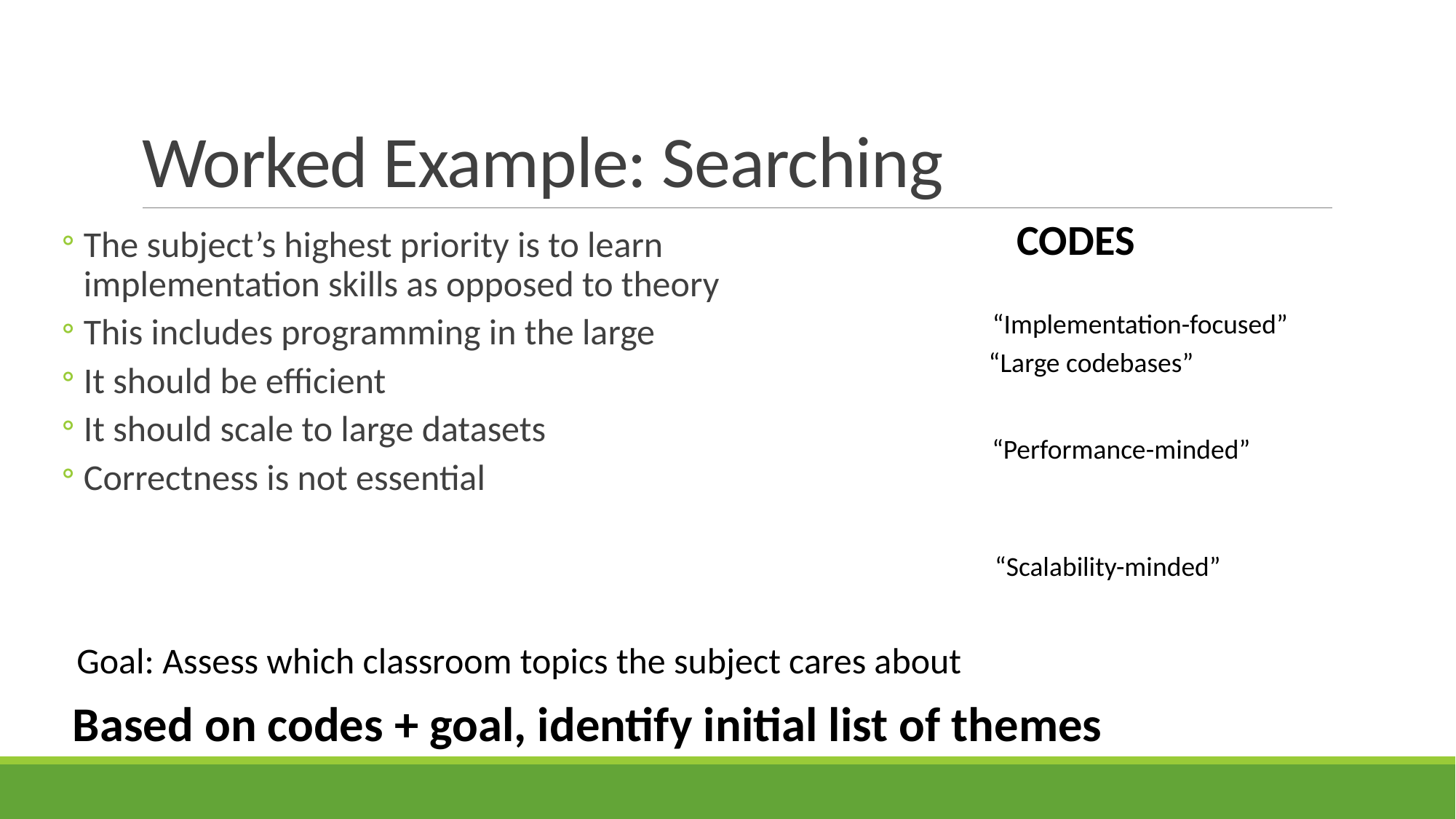

# Worked Example: Searching
CODES
The subject’s highest priority is to learn implementation skills as opposed to theory
This includes programming in the large
It should be efficient
It should scale to large datasets
Correctness is not essential
“Implementation-focused”
“Large codebases”
“Performance-minded”
“Scalability-minded”
Goal: Assess which classroom topics the subject cares about
Based on codes + goal, identify initial list of themes